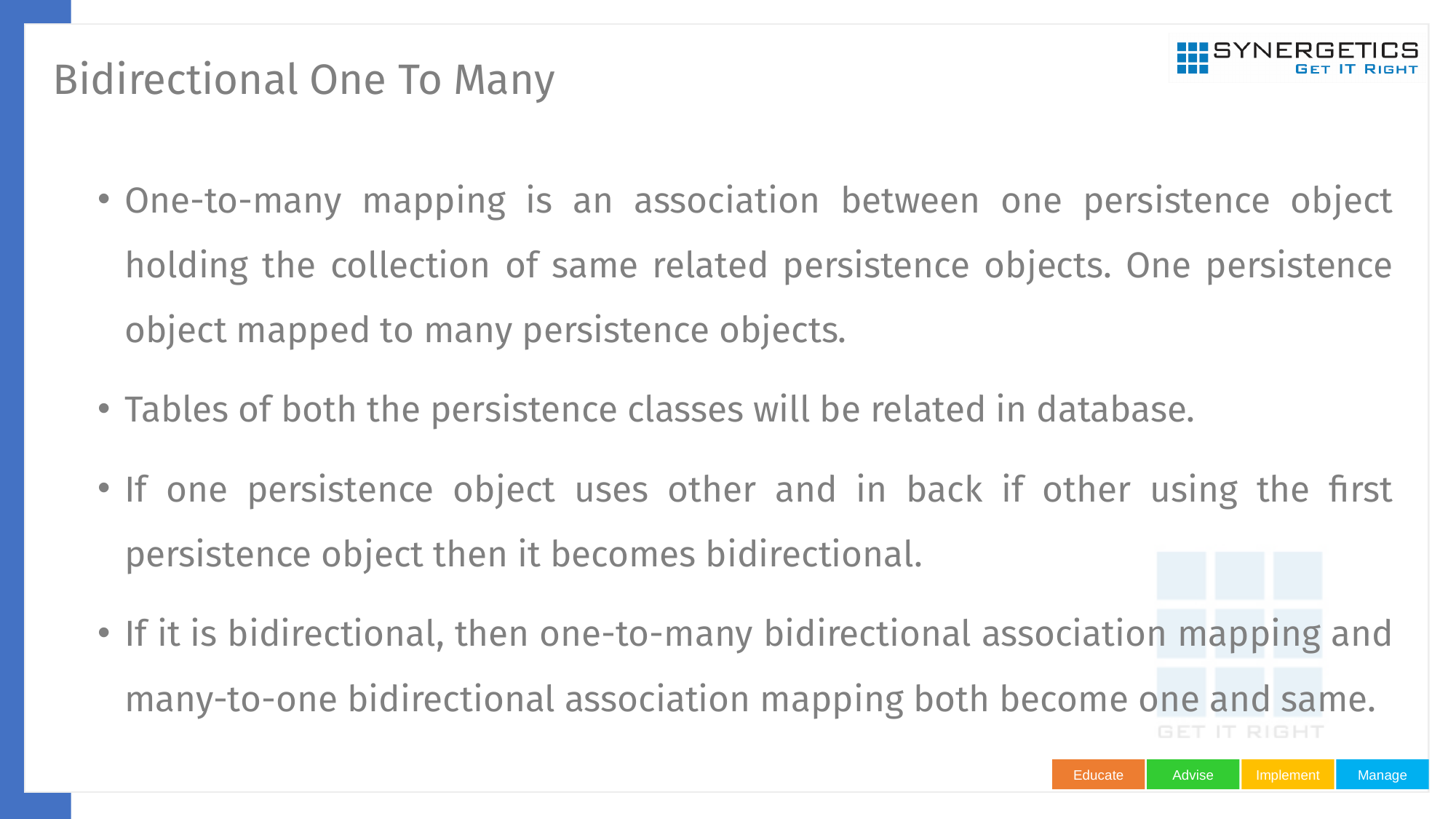

# Bidirectional One To Many
One-to-many mapping is an association between one persistence object holding the collection of same related persistence objects. One persistence object mapped to many persistence objects.
Tables of both the persistence classes will be related in database.
If one persistence object uses other and in back if other using the first persistence object then it becomes bidirectional.
If it is bidirectional, then one-to-many bidirectional association mapping and many-to-one bidirectional association mapping both become one and same.